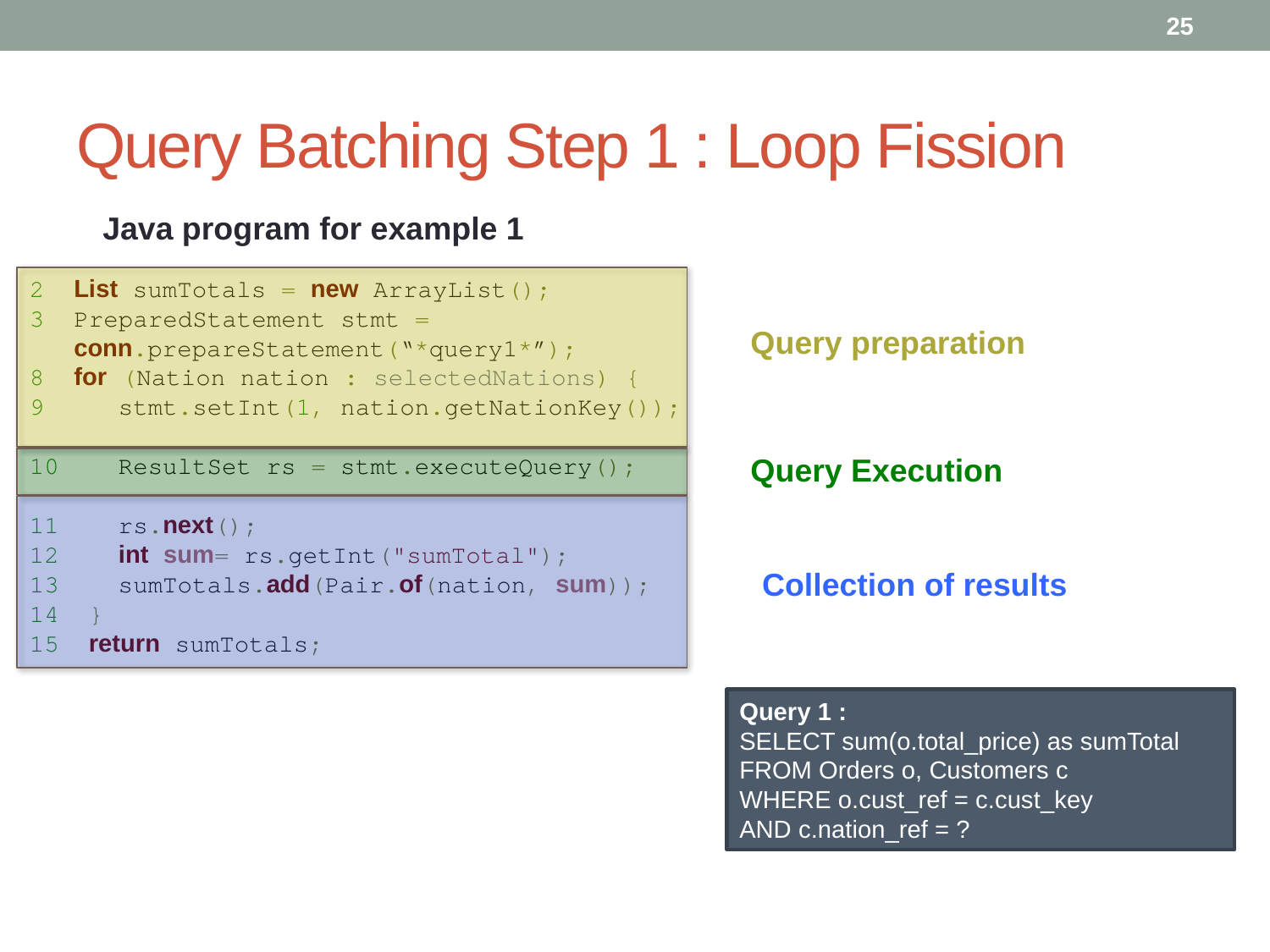

25
# Query Batching Step 1 : Loop Fission
Java program for example 1
2  List sumTotals = new ArrayList();
3  PreparedStatement stmt =
   conn.prepareStatement(“*query1*”);
8  for (Nation nation : selectedNations) {
9     stmt.setInt(1, nation.getNationKey());

10    ResultSet rs = stmt.executeQuery();

11    rs.next();
12    int sum= rs.getInt("sumTotal");
13    sumTotals.add(Pair.of(nation, sum));
14  }
15  return sumTotals;

Query preparation
Query Execution

Collection of results
Query 1 :
SELECT sum(o.total_price) as sumTotal
FROM Orders o, Customers c
WHERE o.cust_ref = c.cust_key
AND c.nation_ref = ?